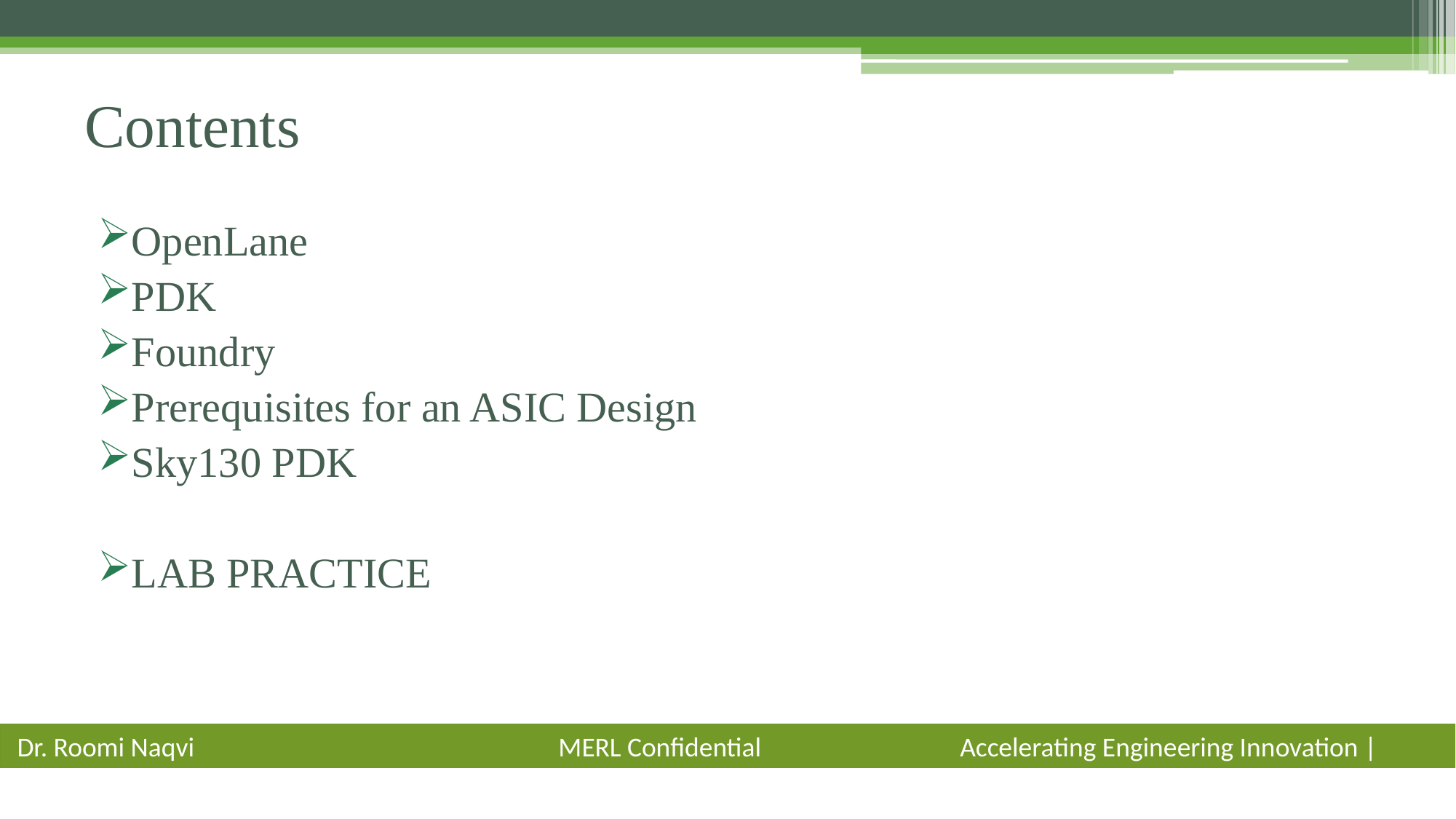

# Contents
OpenLane
PDK
Foundry
Prerequisites for an ASIC Design
Sky130 PDK

LAB PRACTICE